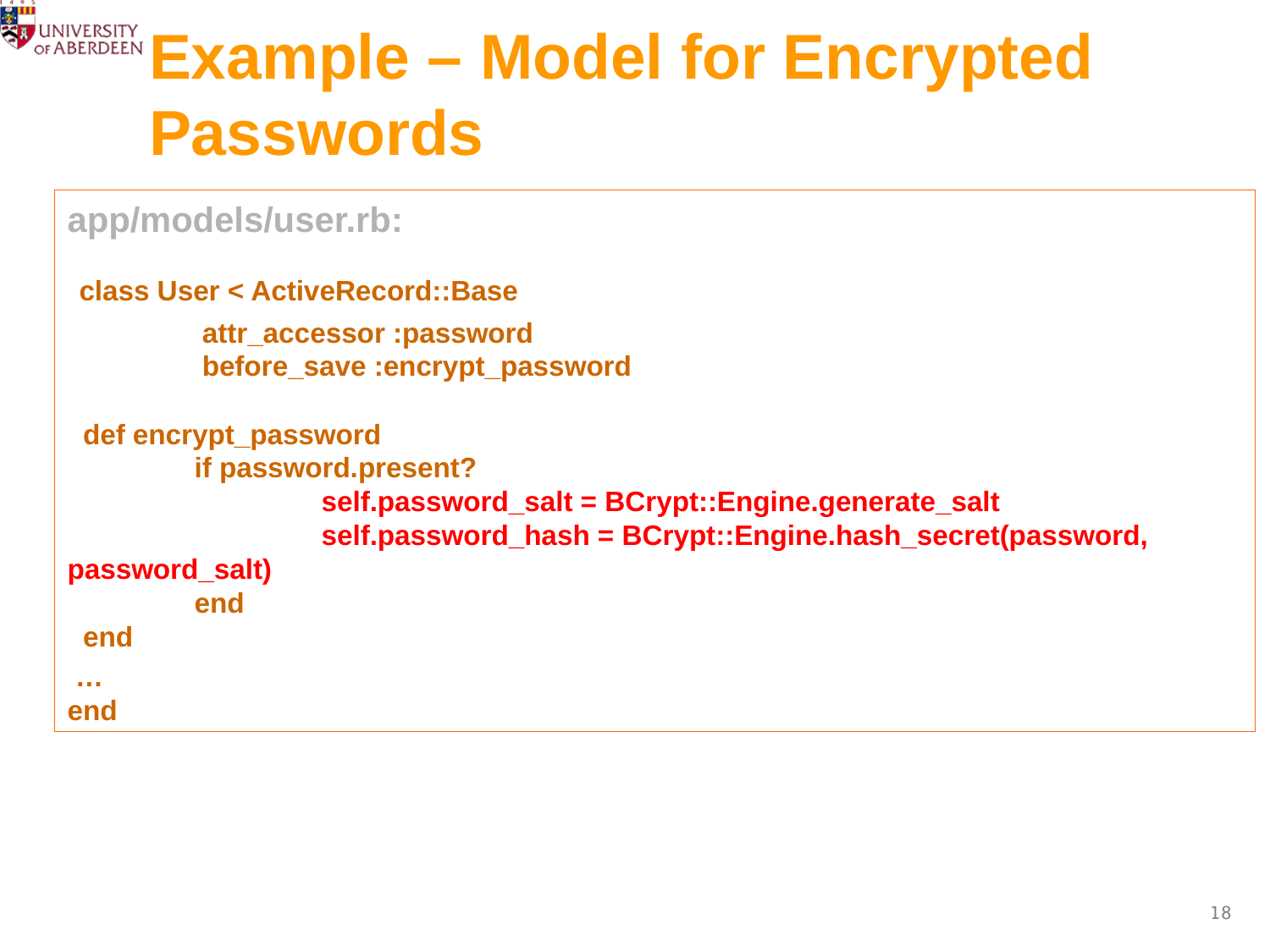

# Example – Model for Encrypted Passwords
app/models/user.rb:
 class User < ActiveRecord::Base
     	 attr_accessor :password
     	 before_save :encrypt_password
  def encrypt_password
	if password.present?
		self.password_salt = BCrypt::Engine.generate_salt
		self.password_hash = BCrypt::Engine.hash_secret(password, password_salt)
	end
  end
 …
end